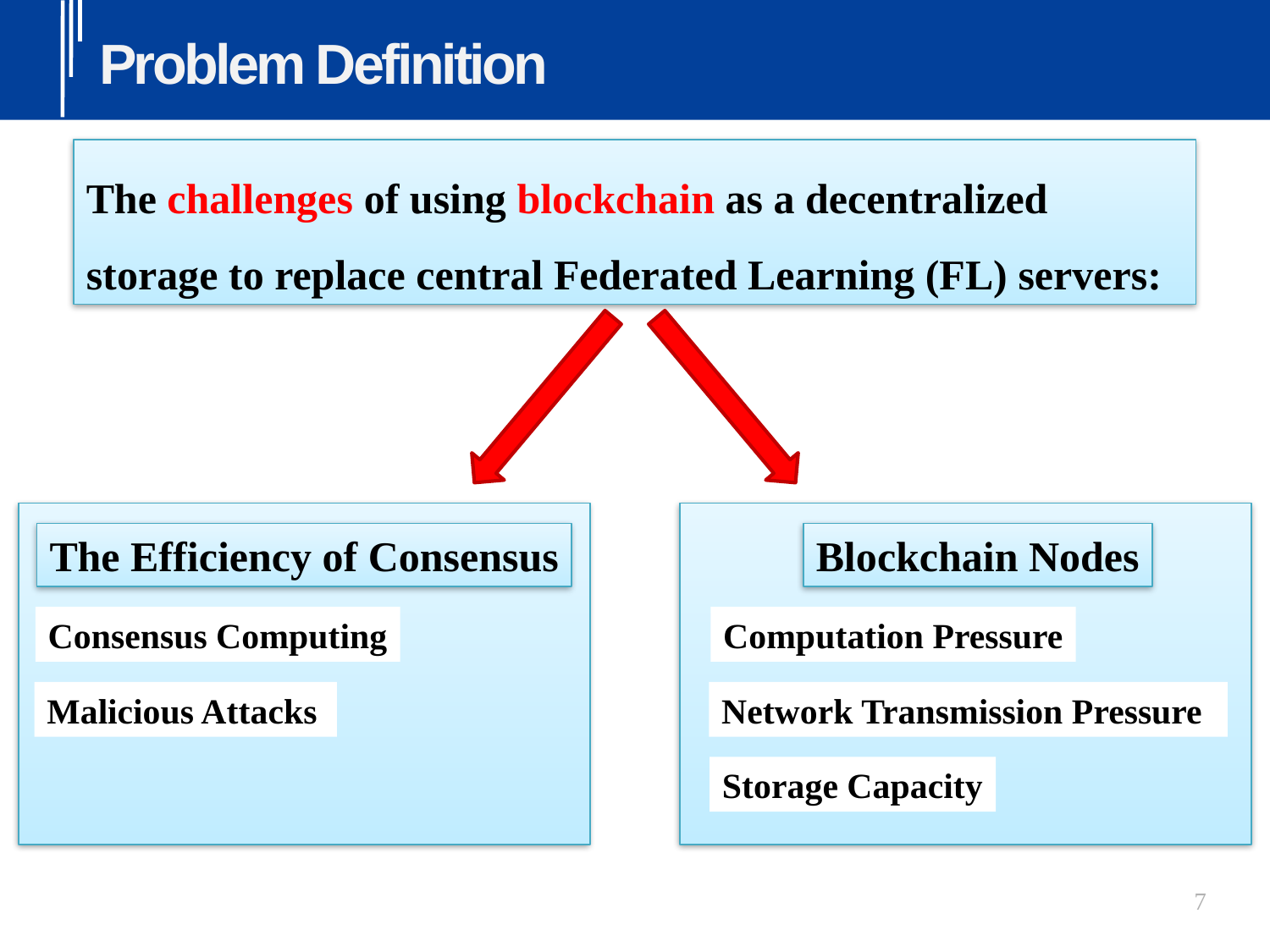

# Problem Definition
The challenges of using blockchain as a decentralized storage to replace central Federated Learning (FL) servers:

The Efficiency of Consensus
Blockchain Nodes
Consensus Computing
Computation Pressure
Malicious Attacks
Network Transmission Pressure
Storage Capacity
7